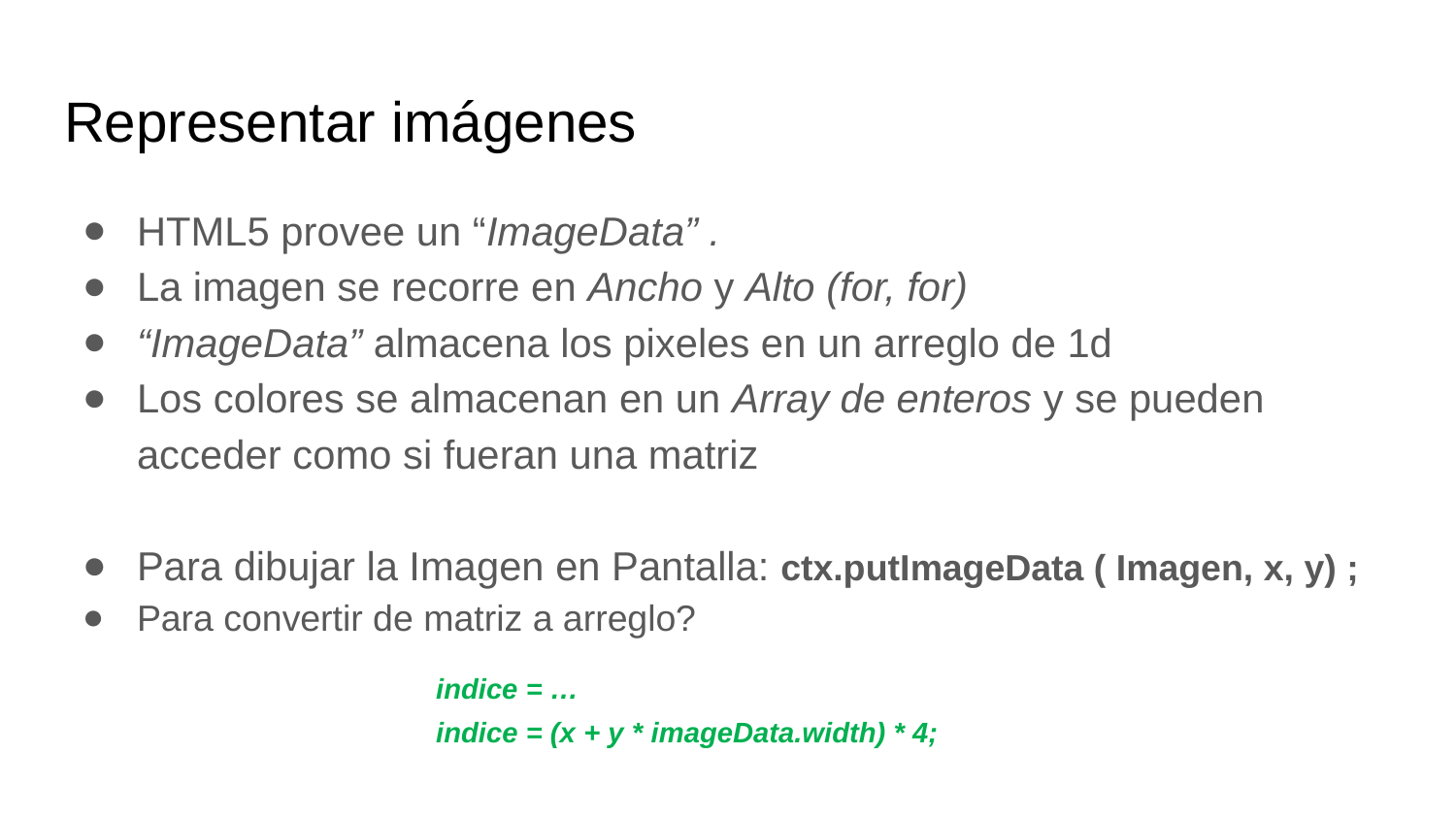

# Representar imágenes
HTML5 provee un “ImageData” .
La imagen se recorre en Ancho y Alto (for, for)
“ImageData” almacena los pixeles en un arreglo de 1d
Los colores se almacenan en un Array de enteros y se pueden acceder como si fueran una matriz

Para dibujar la Imagen en Pantalla: ctx.putImageData ( Imagen, x, y) ;
Para convertir de matriz a arreglo?

indice = …
indice = (x + y * imageData.width) * 4;